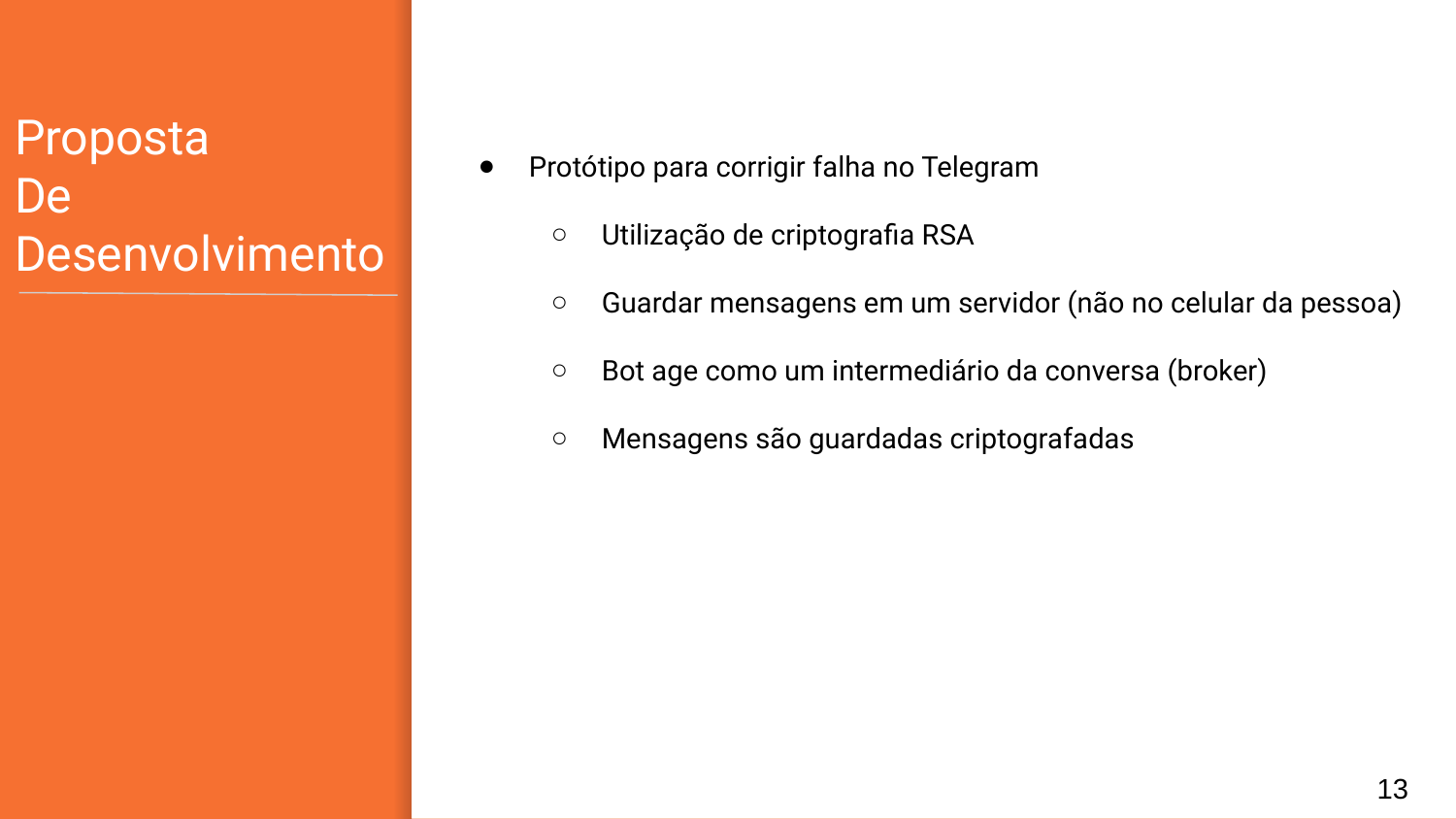

# Proposta
De
Desenvolvimento
Protótipo para corrigir falha no Telegram
Utilização de criptografia RSA
Guardar mensagens em um servidor (não no celular da pessoa)
Bot age como um intermediário da conversa (broker)
Mensagens são guardadas criptografadas
13